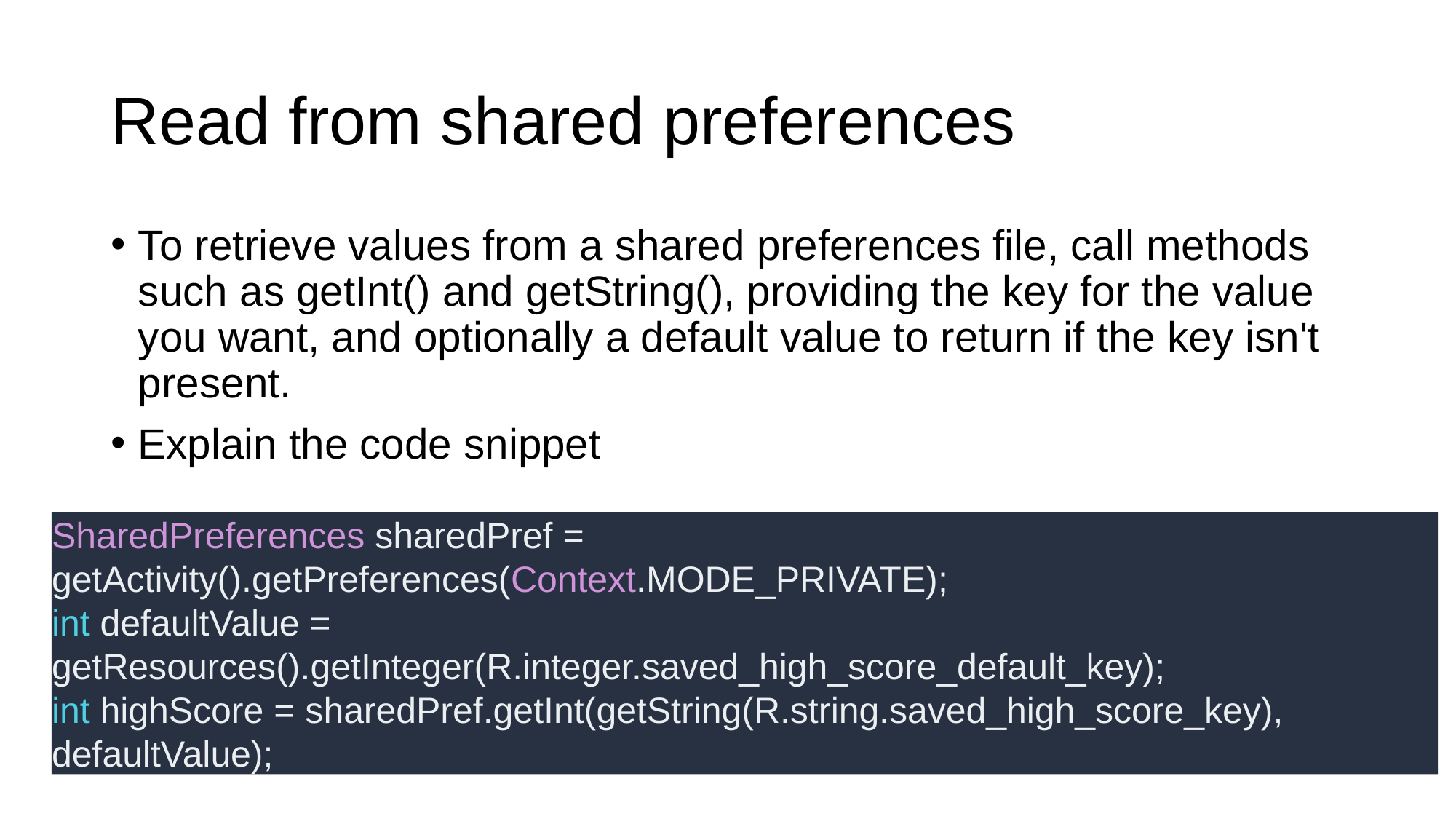

# Read from shared preferences
To retrieve values from a shared preferences file, call methods such as getInt() and getString(), providing the key for the value you want, and optionally a default value to return if the key isn't present.
Explain the code snippet

SharedPreferences sharedPref = getActivity().getPreferences(Context.MODE_PRIVATE);
int defaultValue = getResources().getInteger(R.integer.saved_high_score_default_key);
int highScore = sharedPref.getInt(getString(R.string.saved_high_score_key), defaultValue);